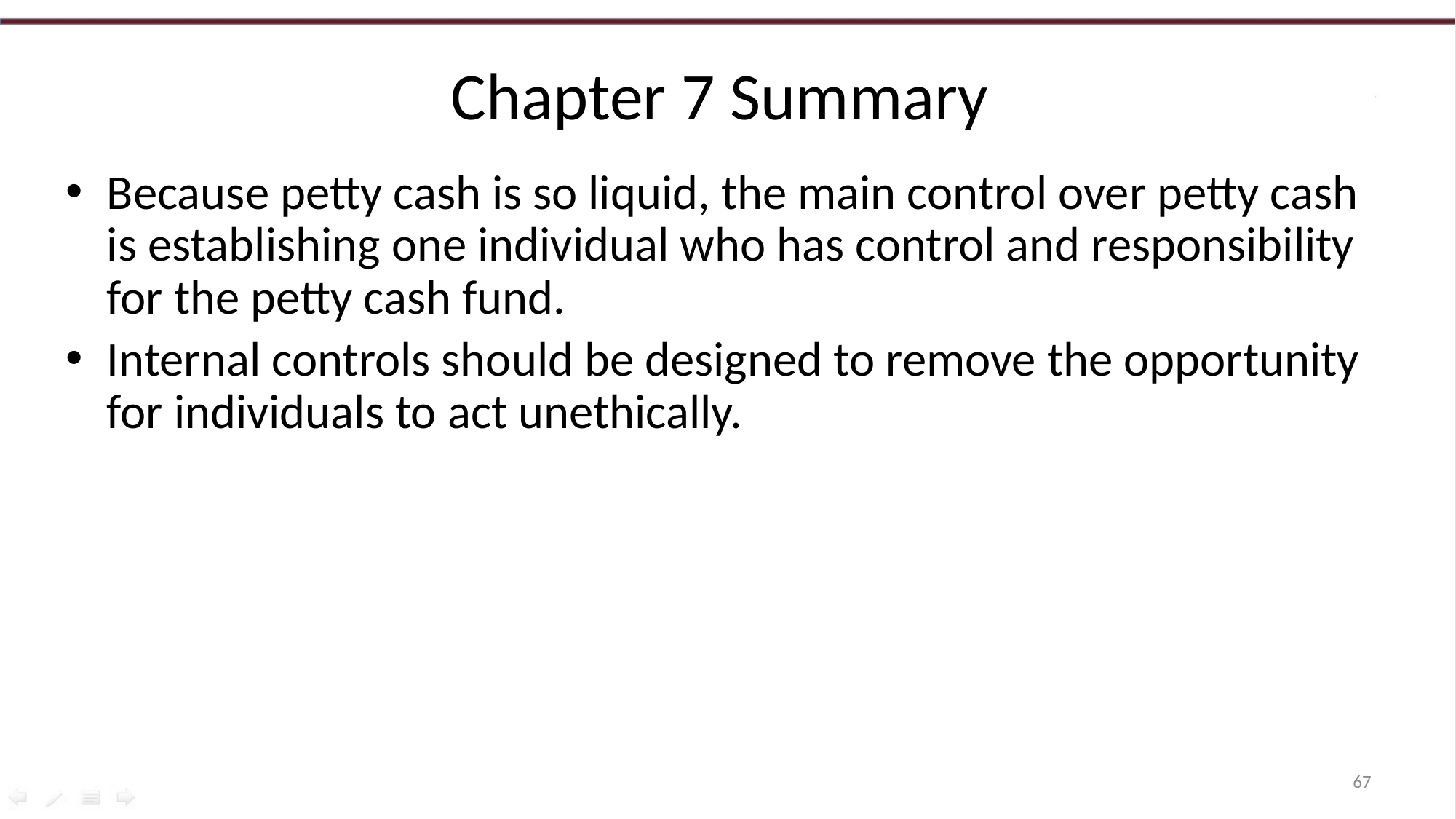

# Chapter 7 Summary
Because petty cash is so liquid, the main control over petty cash is establishing one individual who has control and responsibility for the petty cash fund.
Internal controls should be designed to remove the opportunity for individuals to act unethically.

67